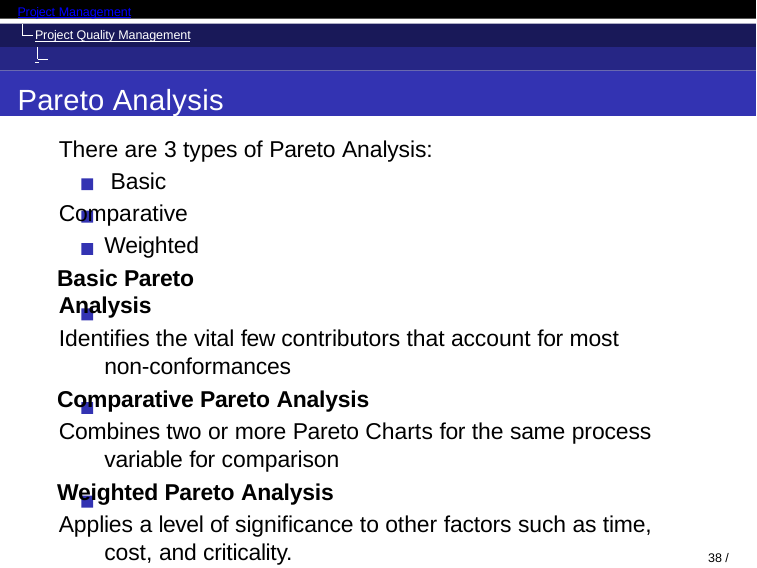

Project Management
Project Quality Management  Control Quality

Pareto Analysis
There are 3 types of Pareto Analysis:  Basic
Comparative  Weighted
Basic Pareto Analysis
Identifies the vital few contributors that account for most  non-conformances
Comparative Pareto Analysis
Combines two or more Pareto Charts for the same process  variable for comparison
Weighted Pareto Analysis
Applies a level of significance to other factors such as time,  cost, and criticality.

38 / 52